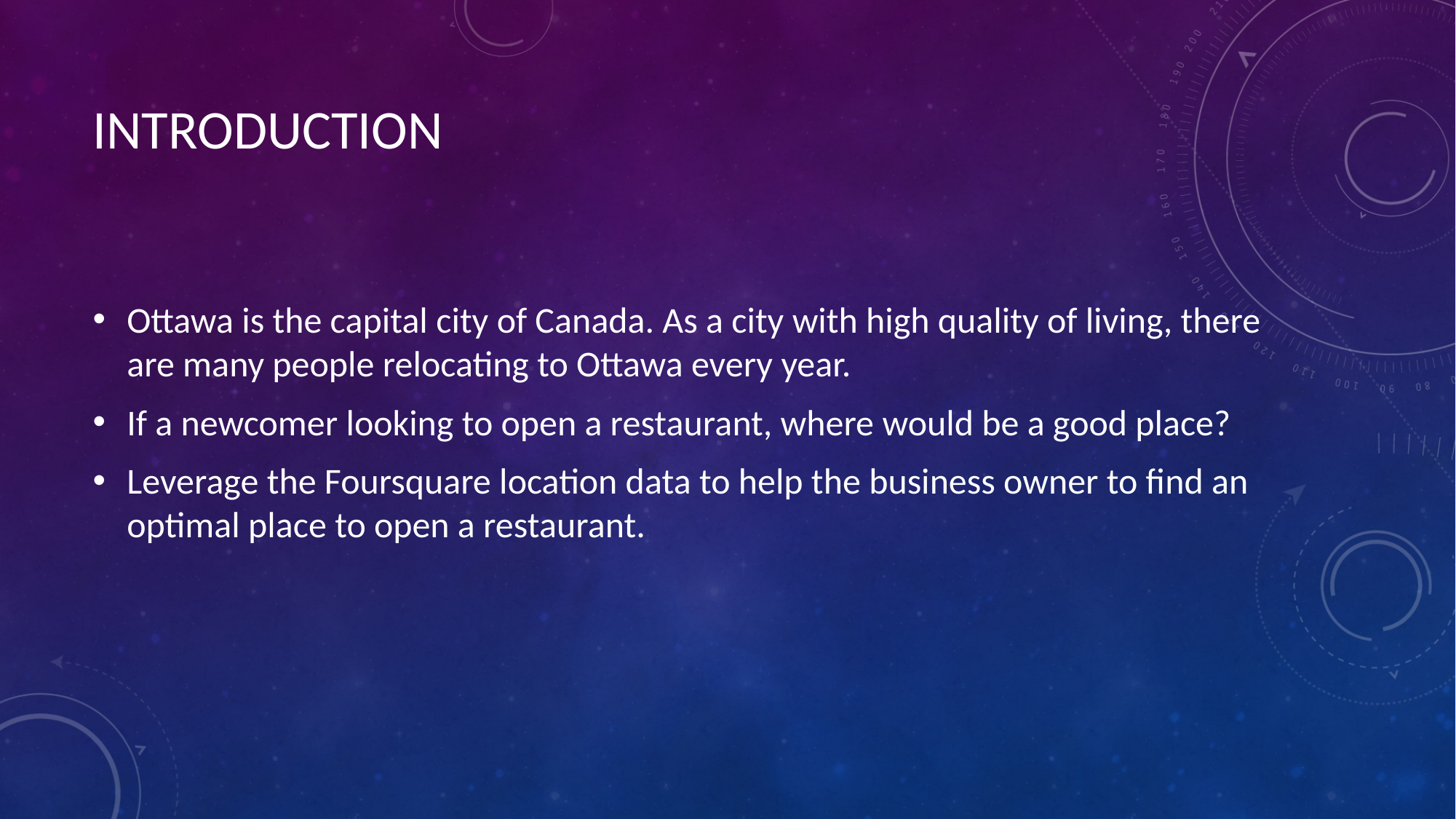

# Introduction
Ottawa is the capital city of Canada. As a city with high quality of living, there are many people relocating to Ottawa every year.
If a newcomer looking to open a restaurant, where would be a good place?
Leverage the Foursquare location data to help the business owner to find an optimal place to open a restaurant.